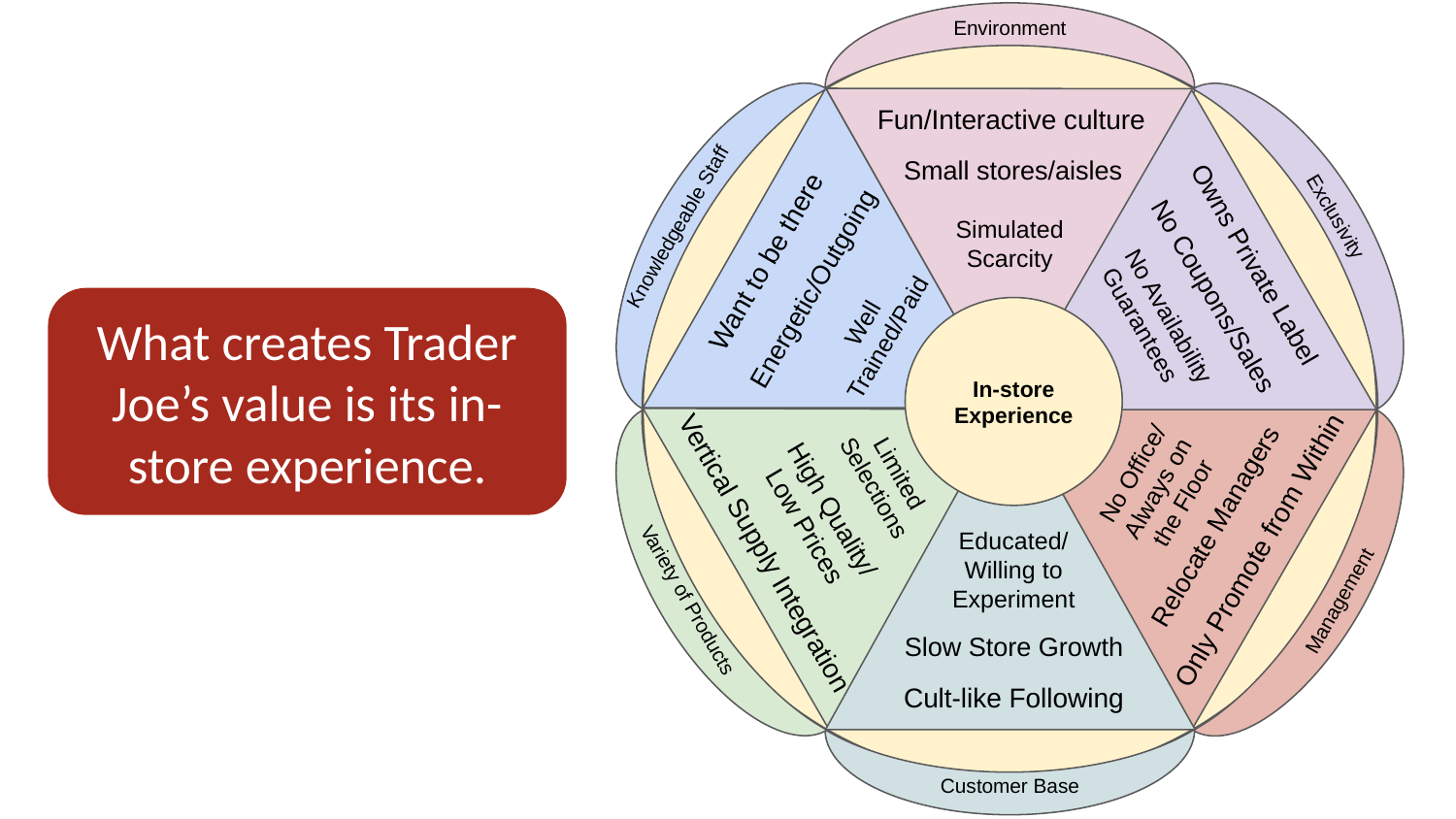

Environment

Fun/Interactive culture

Small stores/aisles
Exclusivity
Simulated Scarcity
Knowledgeable Staff
Want to be there
Owns Private Label
Energetic/Outgoing
No Coupons/Sales
No Availability Guarantees
Well Trained/Paid
What creates Trader Joe’s value is its in-store experience.

In-store Experience

No Office/
Always on the Floor
Limited Selections
High Quality/
Low Prices
Relocate Managers
Educated/
Willing to
Experiment
Only Promote from Within
Vertical Supply Integration
Management
Variety of Products

Slow Store Growth
Cult-like Following
Customer Base